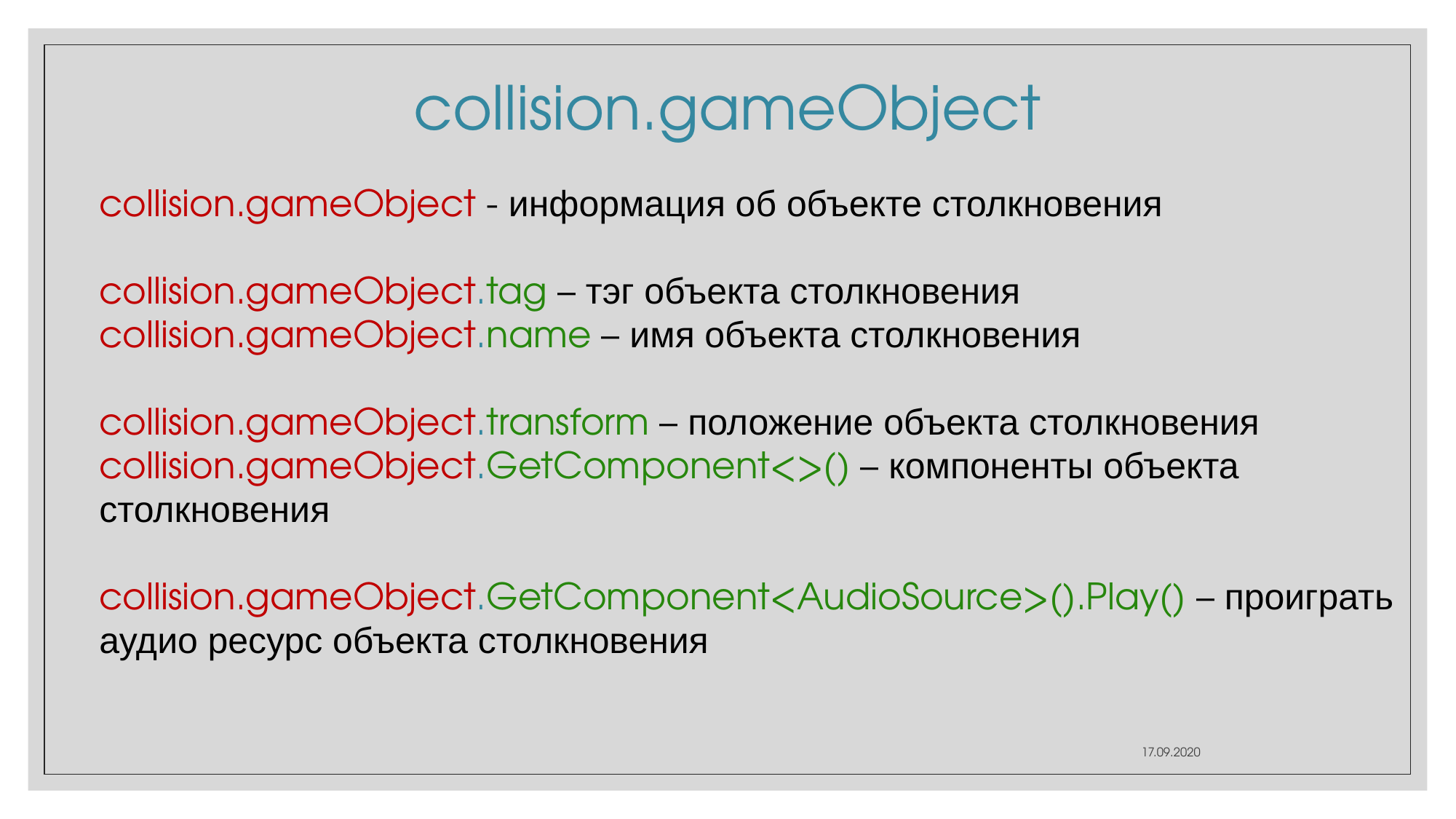

# collision.gameObject
collision.gameObject - информация об объекте столкновения

collision.gameObject.tag – тэг объекта столкновения
collision.gameObject.name – имя объекта столкновения

collision.gameObject.transform – положение объекта столкновения
collision.gameObject.GetComponent<>() – компоненты объекта столкновения

collision.gameObject.GetComponent<AudioSource>().Play() – проиграть аудио ресурс объекта столкновения

17.09.2020